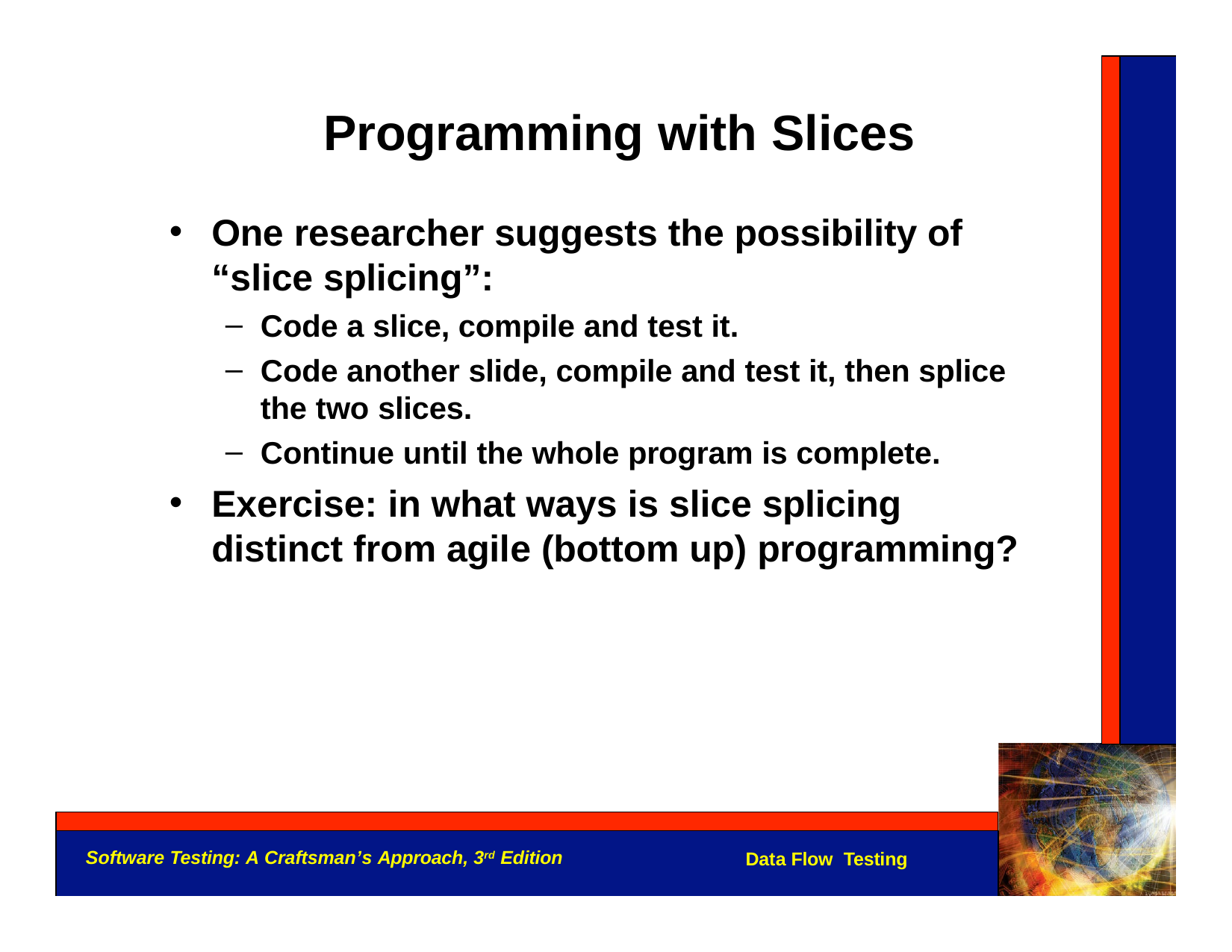

# Programming with Slices
One researcher suggests the possibility of “slice splicing”:
Code a slice, compile and test it.
Code another slide, compile and test it, then splice the two slices.
Continue until the whole program is complete.
Exercise: in what ways is slice splicing distinct from agile (bottom up) programming?
Software Testing: A Craftsman’s Approach, 3rd  Edition
Data Flow  Testing